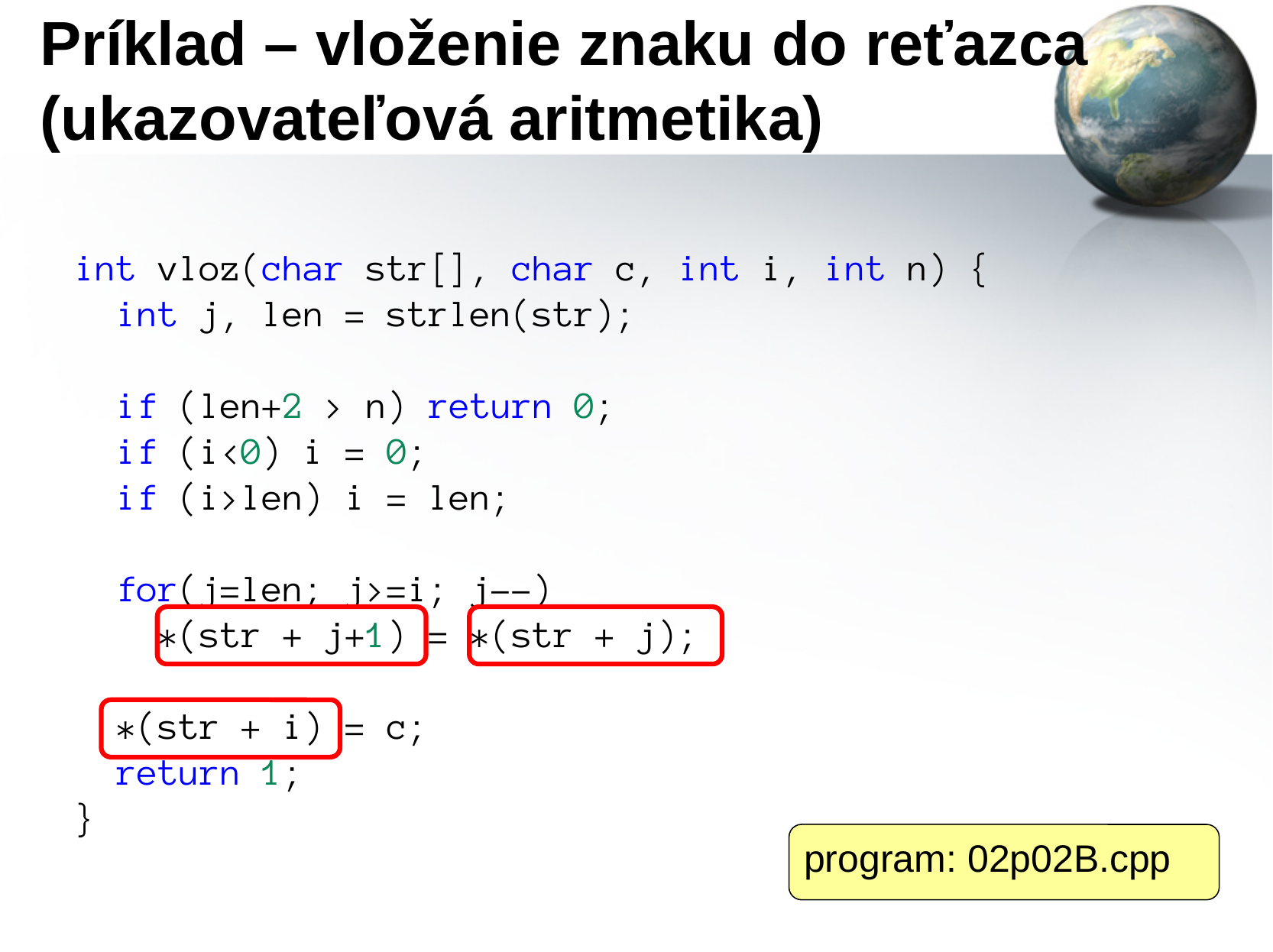

# Príklad – vloženie znaku do reťazca (ukazovateľová aritmetika)
int vloz(char str[], char c, int i, int n) {
  int j, len = strlen(str);

  if (len+2 > n) return 0;
  if (i<0) i = 0;
  if (i>len) i = len;

  for(j=len; j>=i; j--)
    *(str + j+1) = *(str + j);

  *(str + i) = c;
  return 1;
}

program: 02p02B.cpp